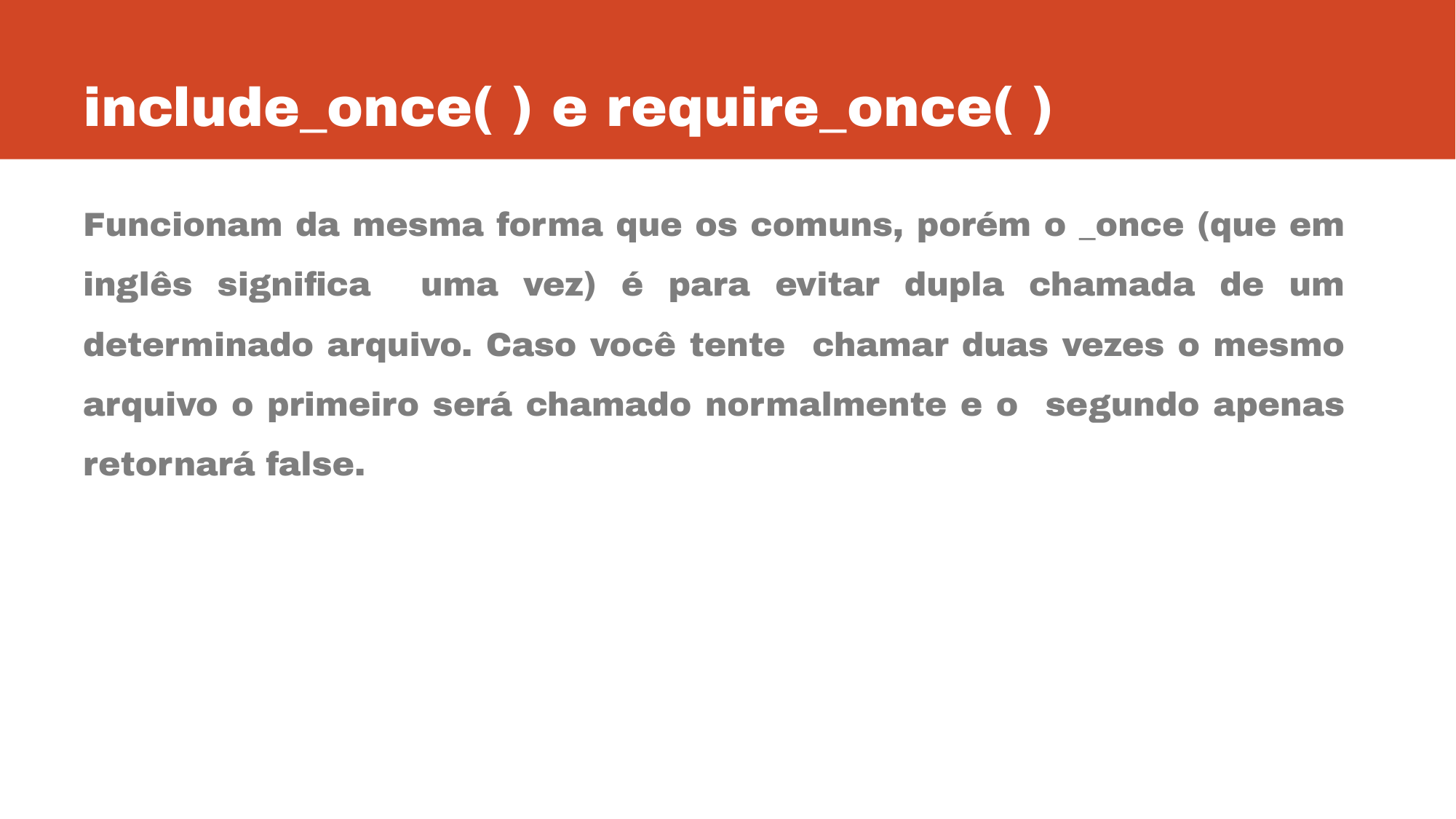

# include_once( ) e require_once( )
Funcionam da mesma forma que os comuns, porém o _once (que em inglês significa  uma vez) é para evitar dupla chamada de um determinado arquivo. Caso você tente  chamar duas vezes o mesmo arquivo o primeiro será chamado normalmente e o  segundo apenas retornará false.